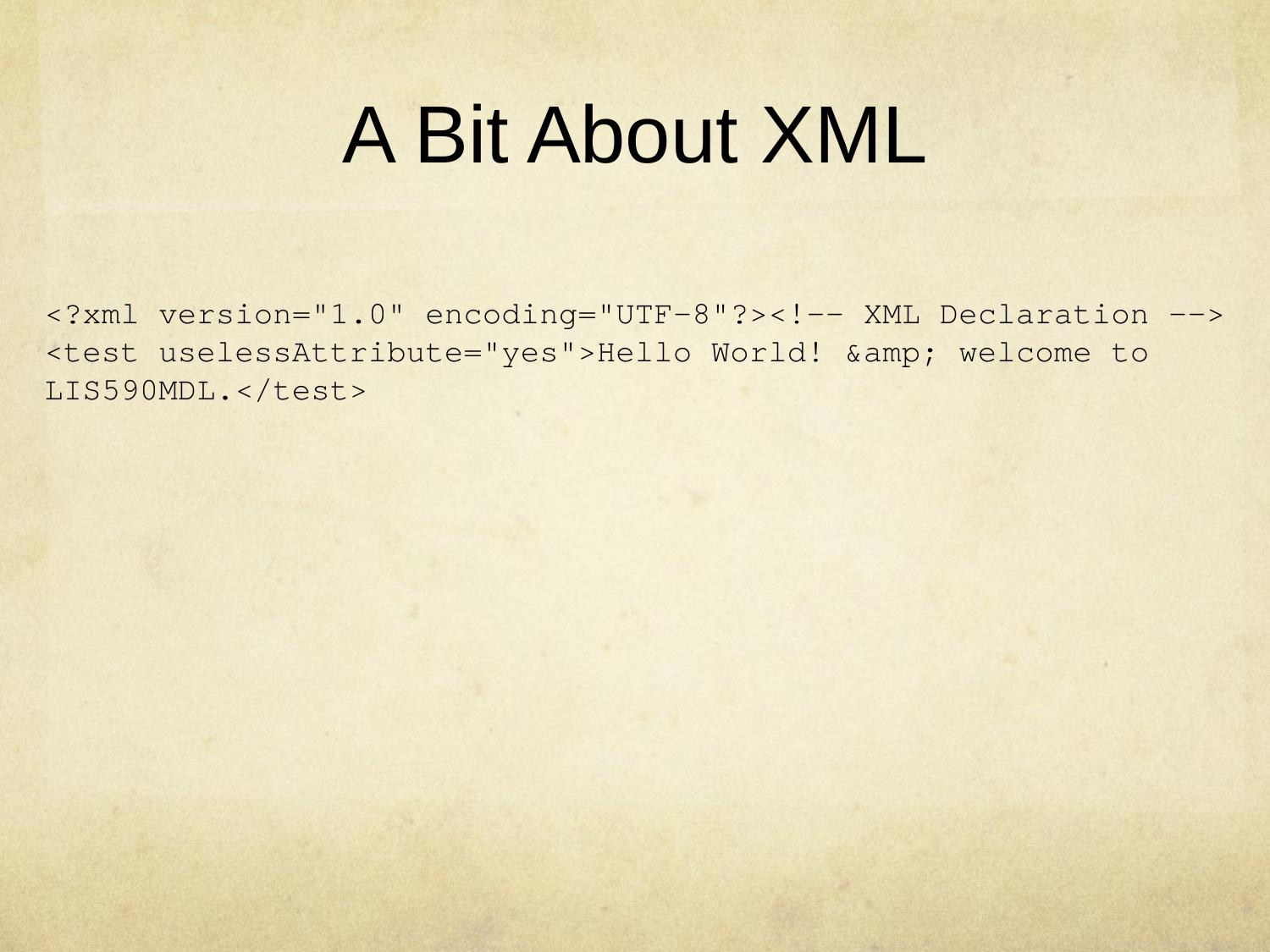

# A Bit About XML
<?xml version="1.0" encoding="UTF-8"?><!-- XML Declaration -->
<test uselessAttribute="yes">Hello World! &amp; welcome to LIS590MDL.</test>